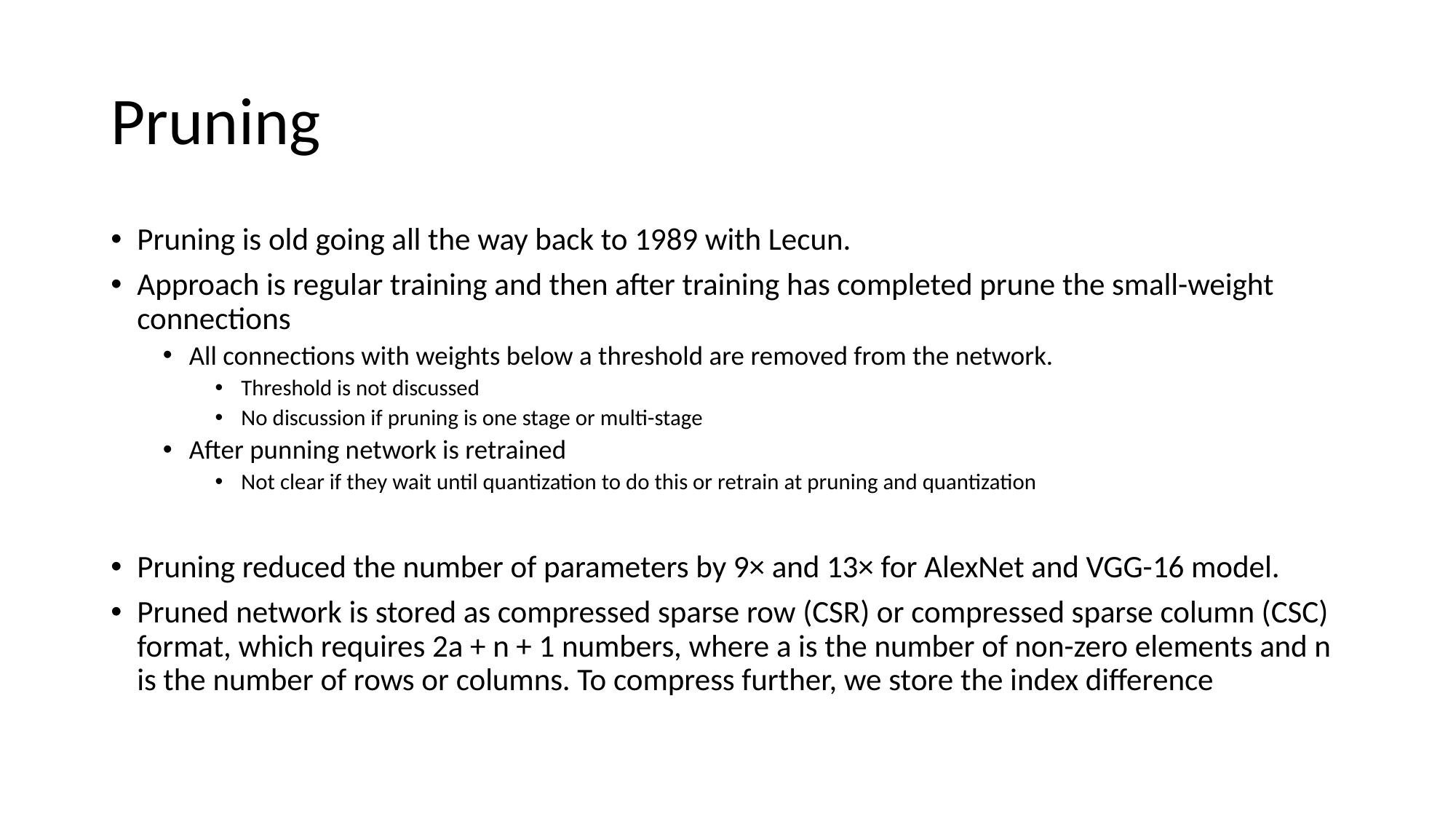

# Pruning
Pruning is old going all the way back to 1989 with Lecun.
Approach is regular training and then after training has completed prune the small-weight connections
All connections with weights below a threshold are removed from the network.
Threshold is not discussed
No discussion if pruning is one stage or multi-stage
After punning network is retrained
Not clear if they wait until quantization to do this or retrain at pruning and quantization

Pruning reduced the number of parameters by 9× and 13× for AlexNet and VGG-16 model.
Pruned network is stored as compressed sparse row (CSR) or compressed sparse column (CSC) format, which requires 2a + n + 1 numbers, where a is the number of non-zero elements and n is the number of rows or columns. To compress further, we store the index difference